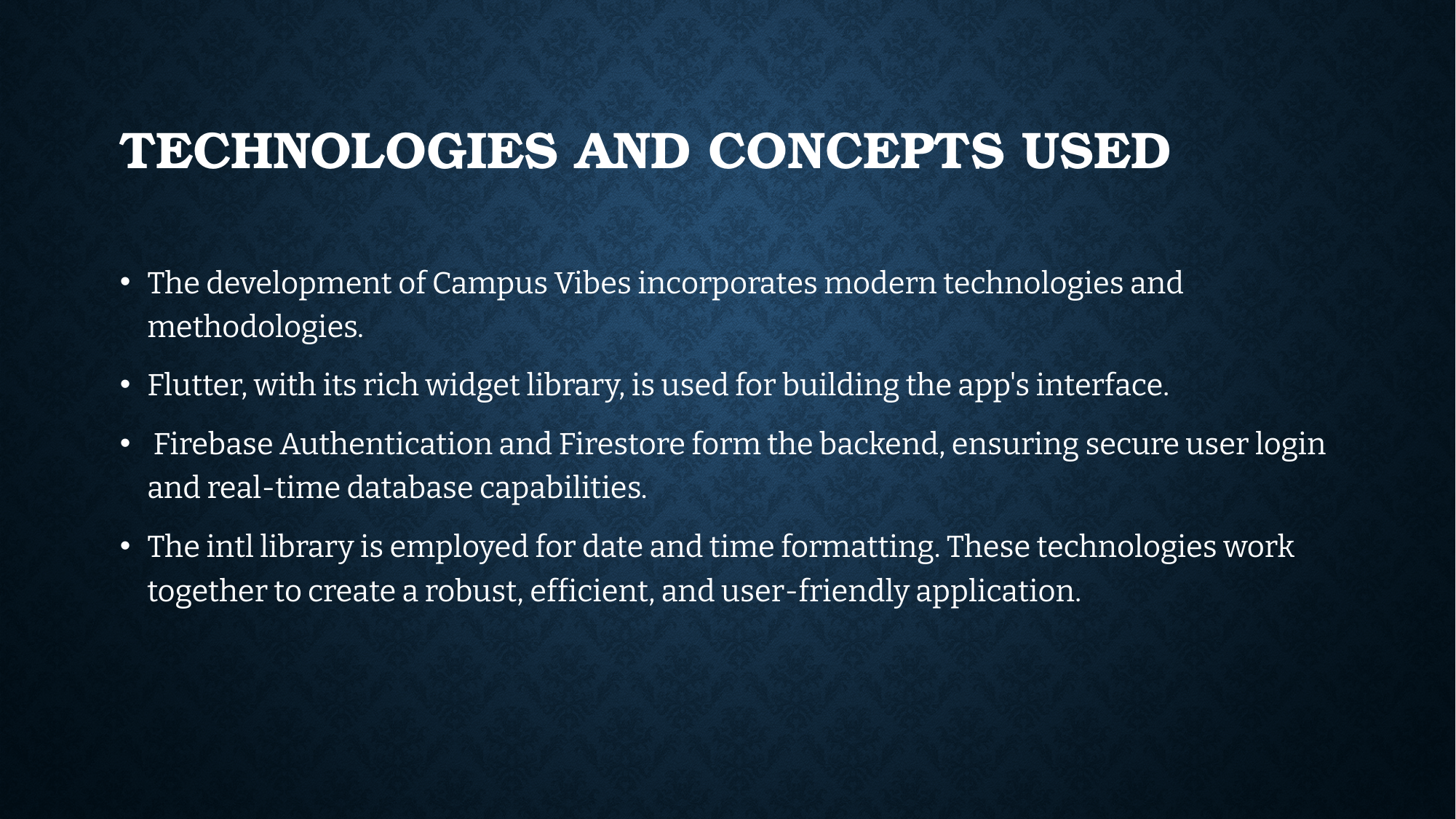

# Technologies and Concepts Used
The development of Campus Vibes incorporates modern technologies and methodologies.
Flutter, with its rich widget library, is used for building the app's interface.
 Firebase Authentication and Firestore form the backend, ensuring secure user login and real-time database capabilities.
The intl library is employed for date and time formatting. These technologies work together to create a robust, efficient, and user-friendly application.